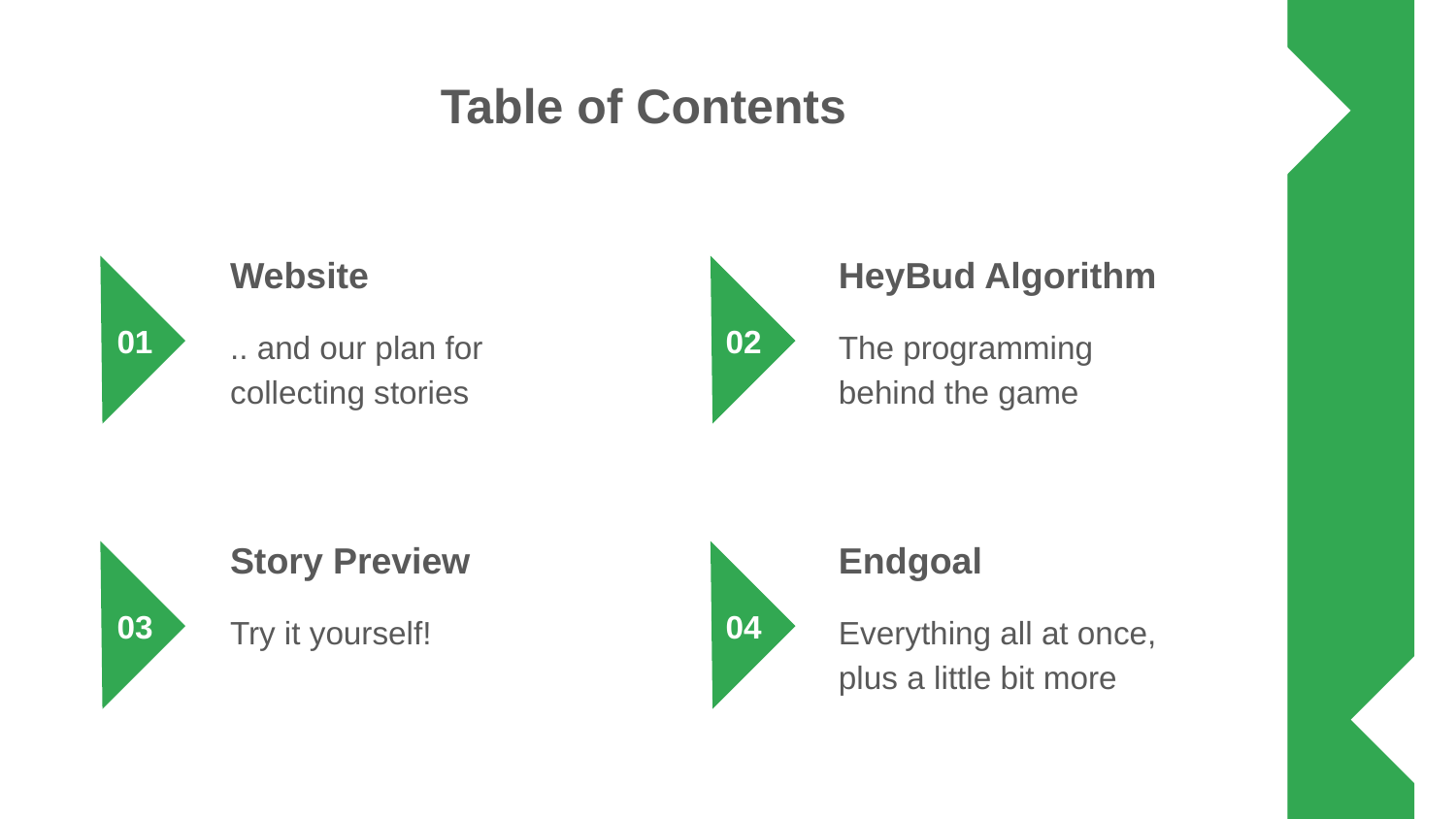

# Table of Contents
Website
HeyBud Algorithm
01
02
The programming behind the game
.. and our plan for collecting stories
Story Preview
Endgoal
Everything all at once, plus a little bit more
Try it yourself!
03
04